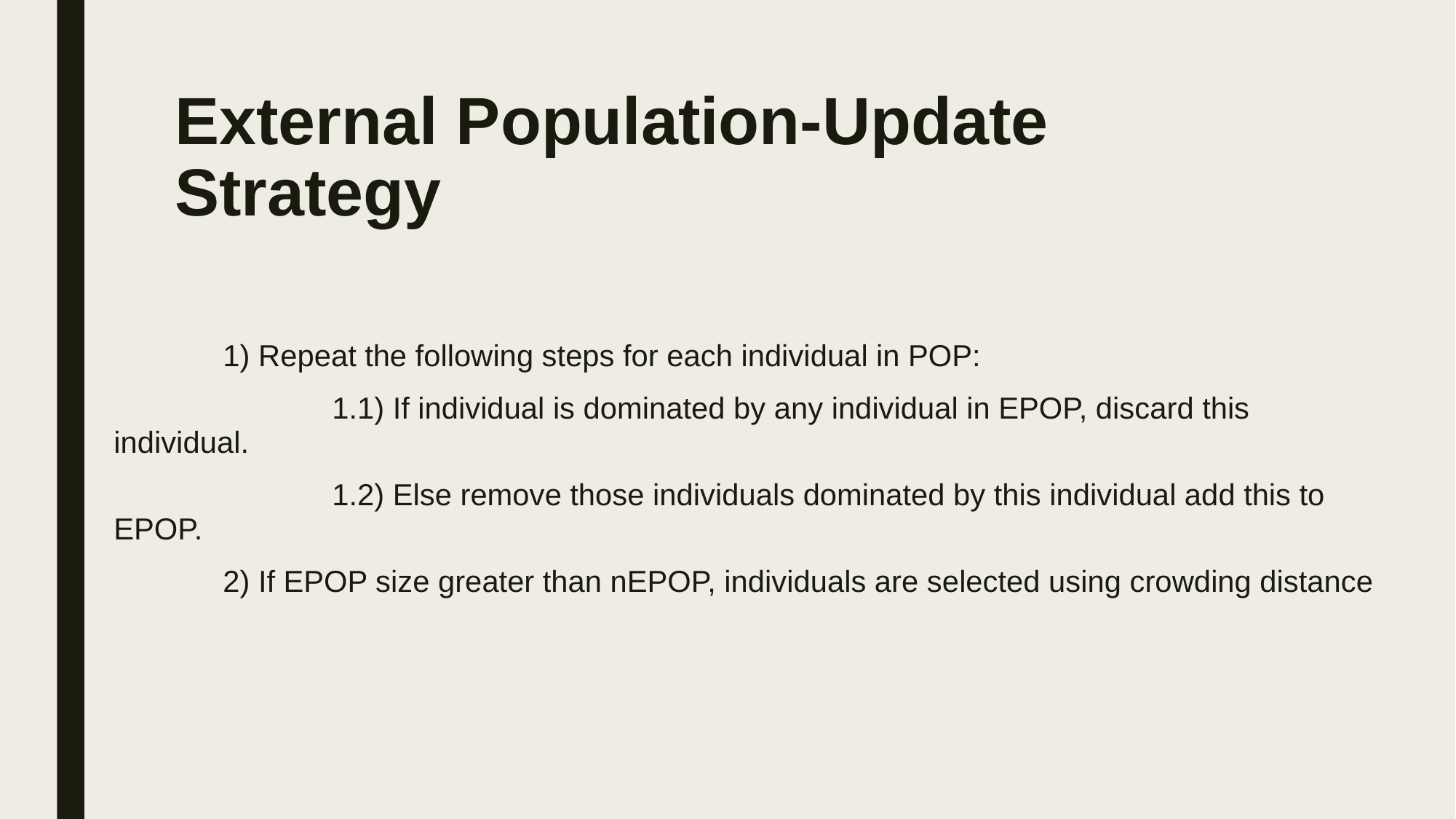

# External Population-Update Strategy
	1) Repeat the following steps for each individual in POP:
		1.1) If individual is dominated by any individual in EPOP, discard this individual.
		1.2) Else remove those individuals dominated by this individual add this to EPOP.
	2) If EPOP size greater than nEPOP, individuals are selected using crowding distance